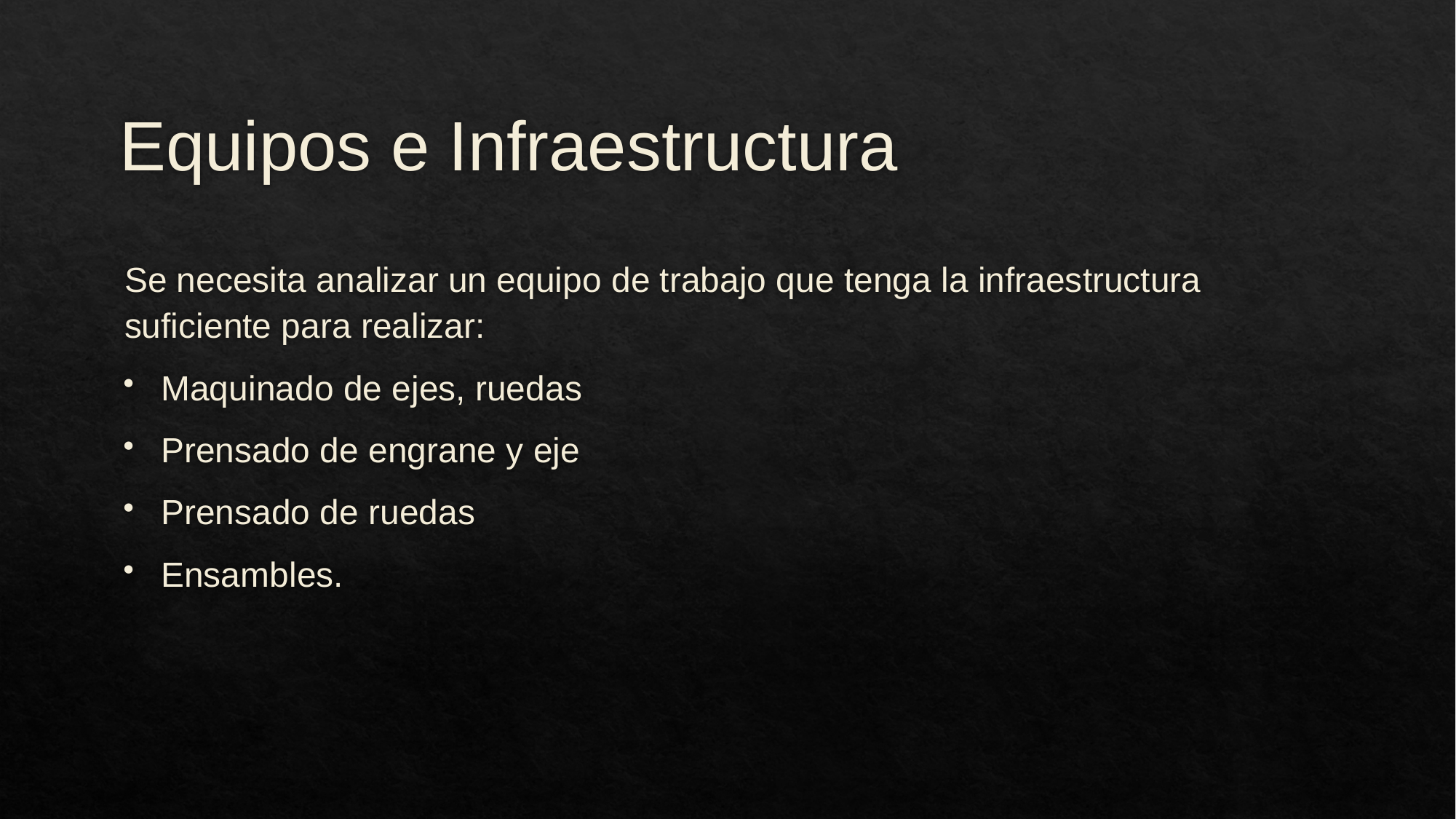

# Equipos e Infraestructura
Se necesita analizar un equipo de trabajo que tenga la infraestructura suficiente para realizar:
Maquinado de ejes, ruedas
Prensado de engrane y eje
Prensado de ruedas
Ensambles.